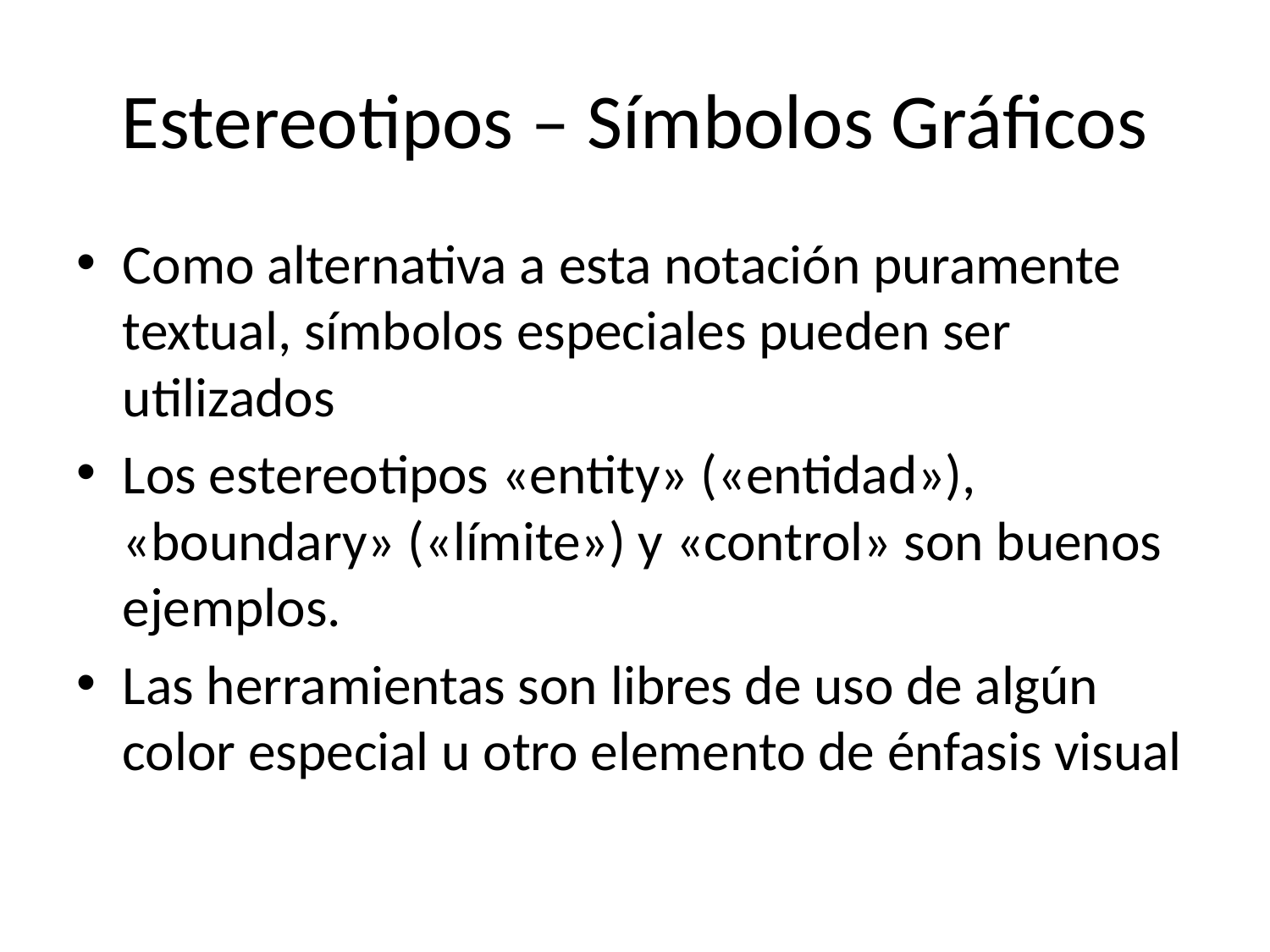

# Estereotipos – Símbolos Gráficos
Como alternativa a esta notación puramente textual, símbolos especiales pueden ser utilizados
Los estereotipos «entity» («entidad»), «boundary» («límite») y «control» son buenos ejemplos.
Las herramientas son libres de uso de algún color especial u otro elemento de énfasis visual